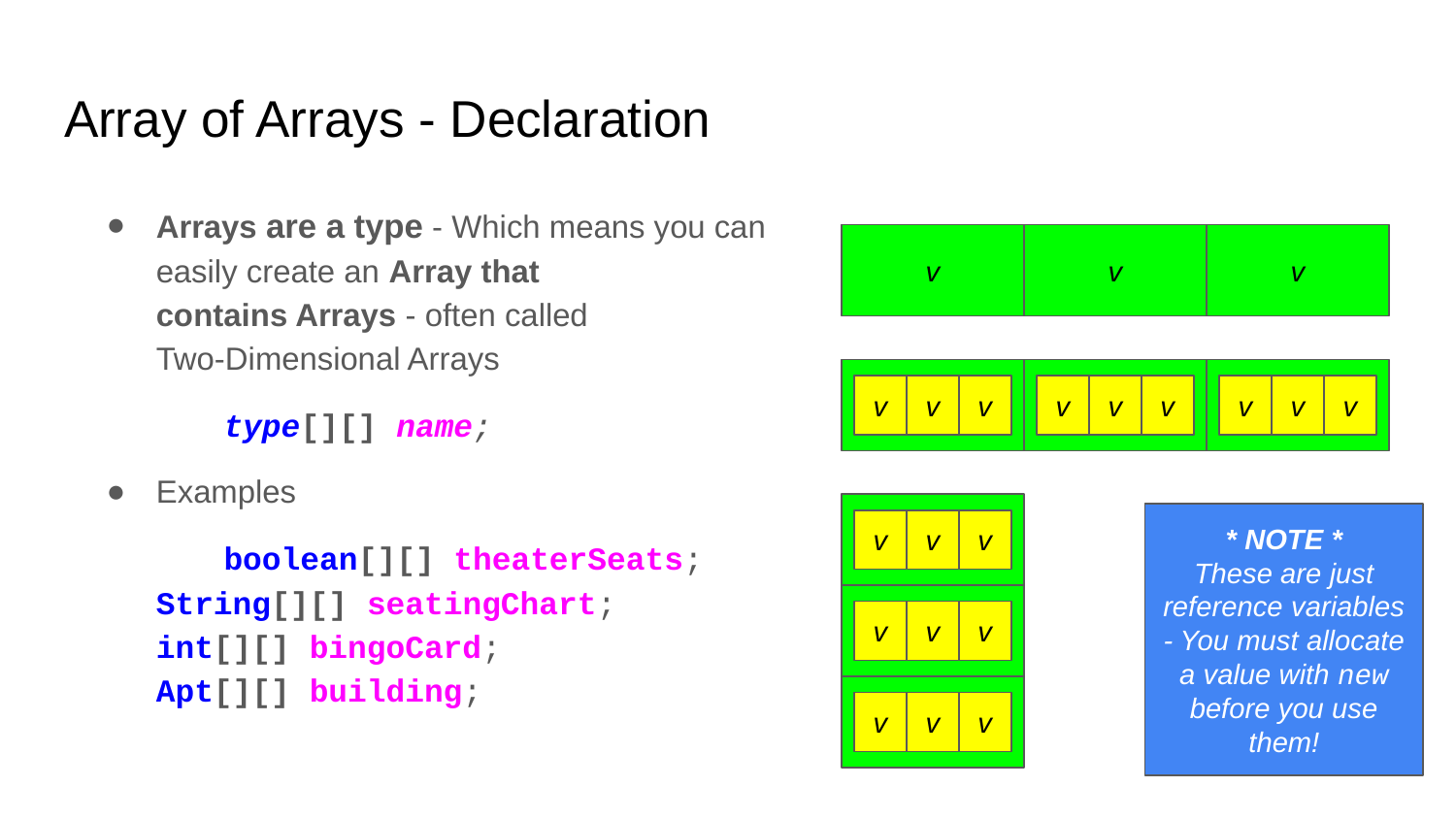

# Array of Arrays - Declaration
Arrays are a type - Which means you can
easily create an Array that
contains Arrays - often called
Two-Dimensional Arrays
type[][] name;
Examples
boolean[][] theaterSeats;
	String[][] seatingChart;
	int[][] bingoCard;
	Apt[][] building;
v
v
v

v
v
v
v
v
v
v
v
v

* NOTE *
These are just reference variables - You must allocate a value with new before you use them!
v
v
v

v
v
v

v
v
v